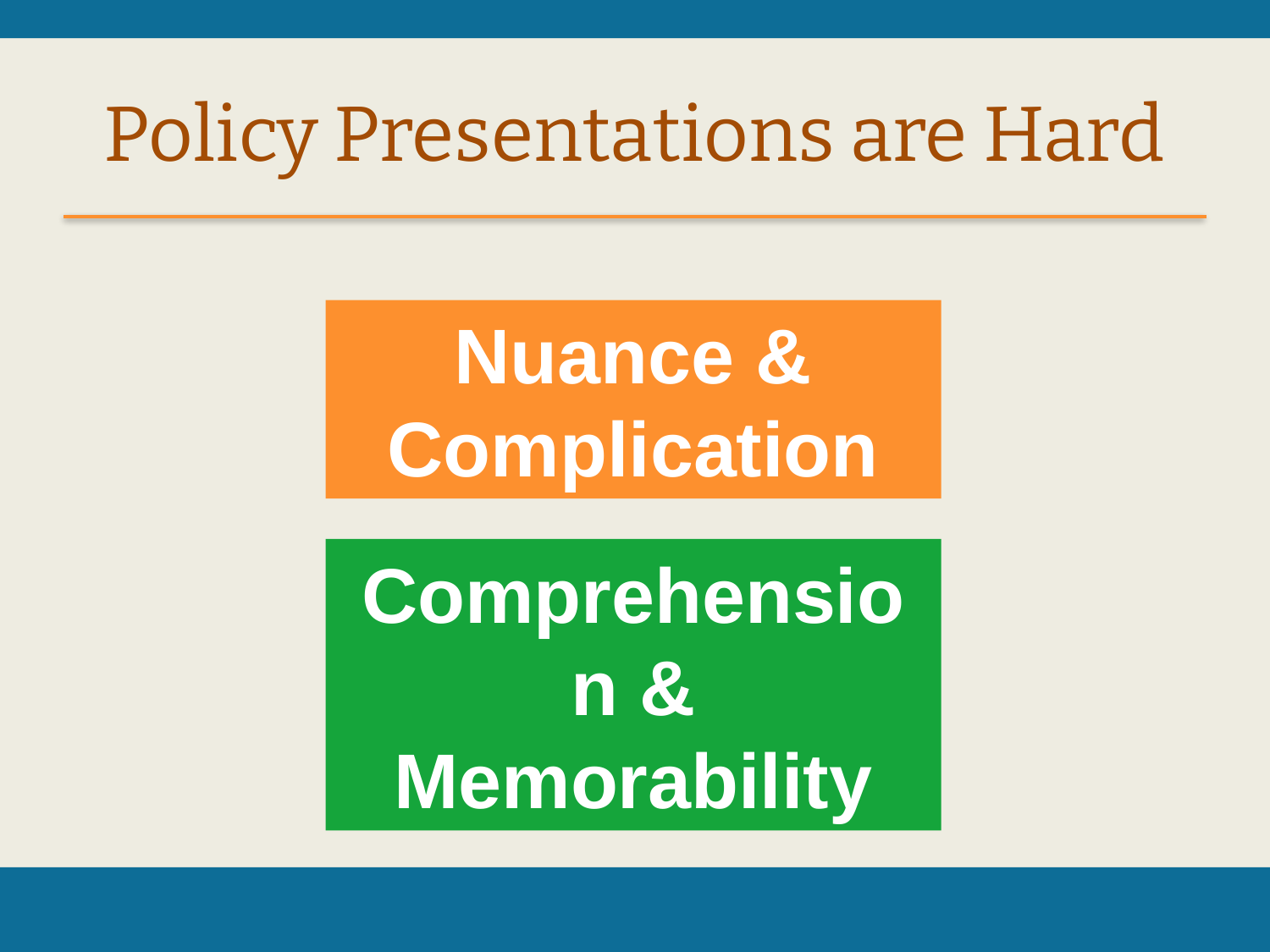

# Policy Presentations are Hard
Nuance & Complication
Comprehension & Memorability